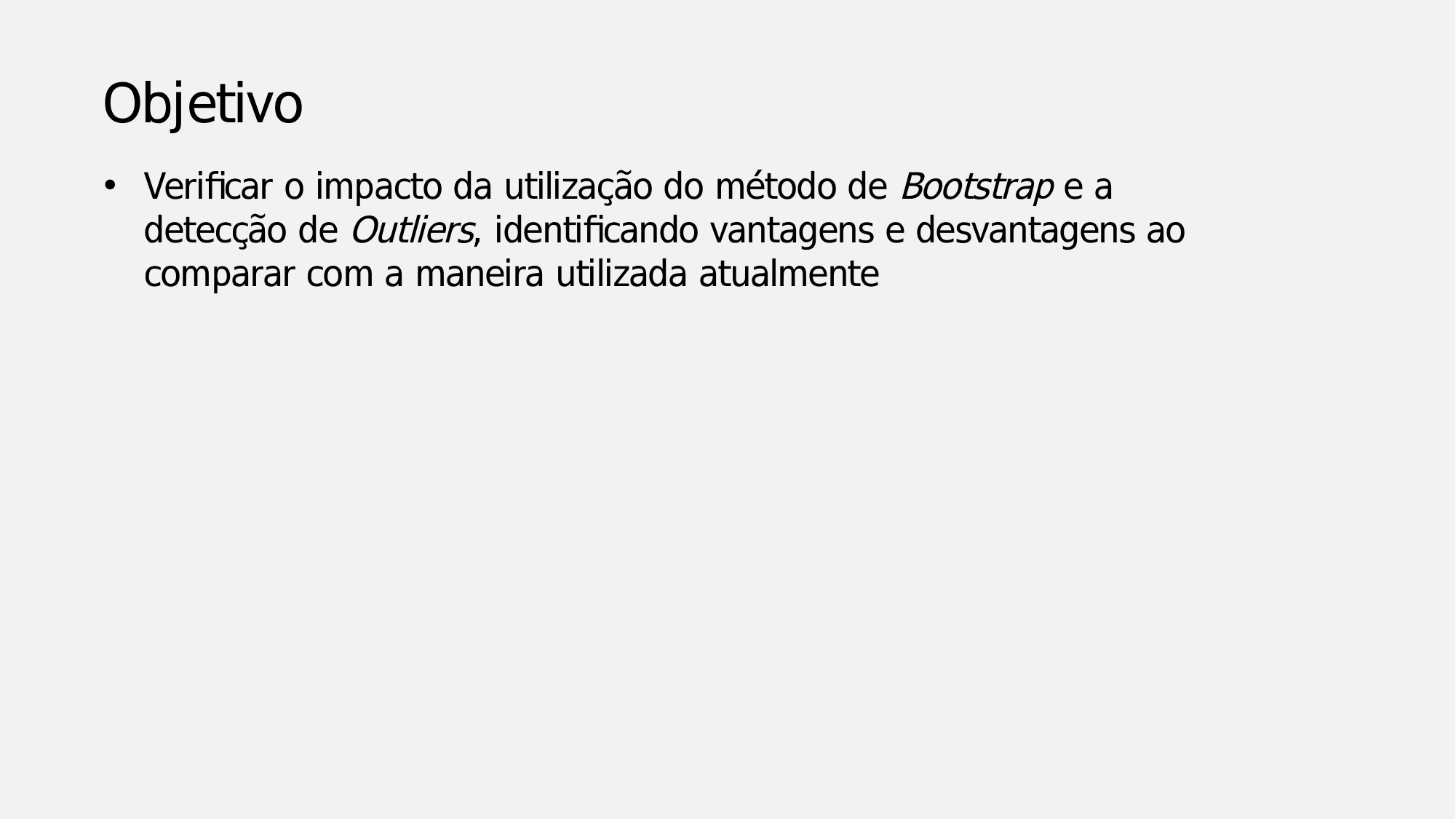

Objetivo
Verificar o impacto da utilização do método de Bootstrap e a detecção de Outliers, identificando vantagens e desvantagens ao comparar com a maneira utilizada atualmente